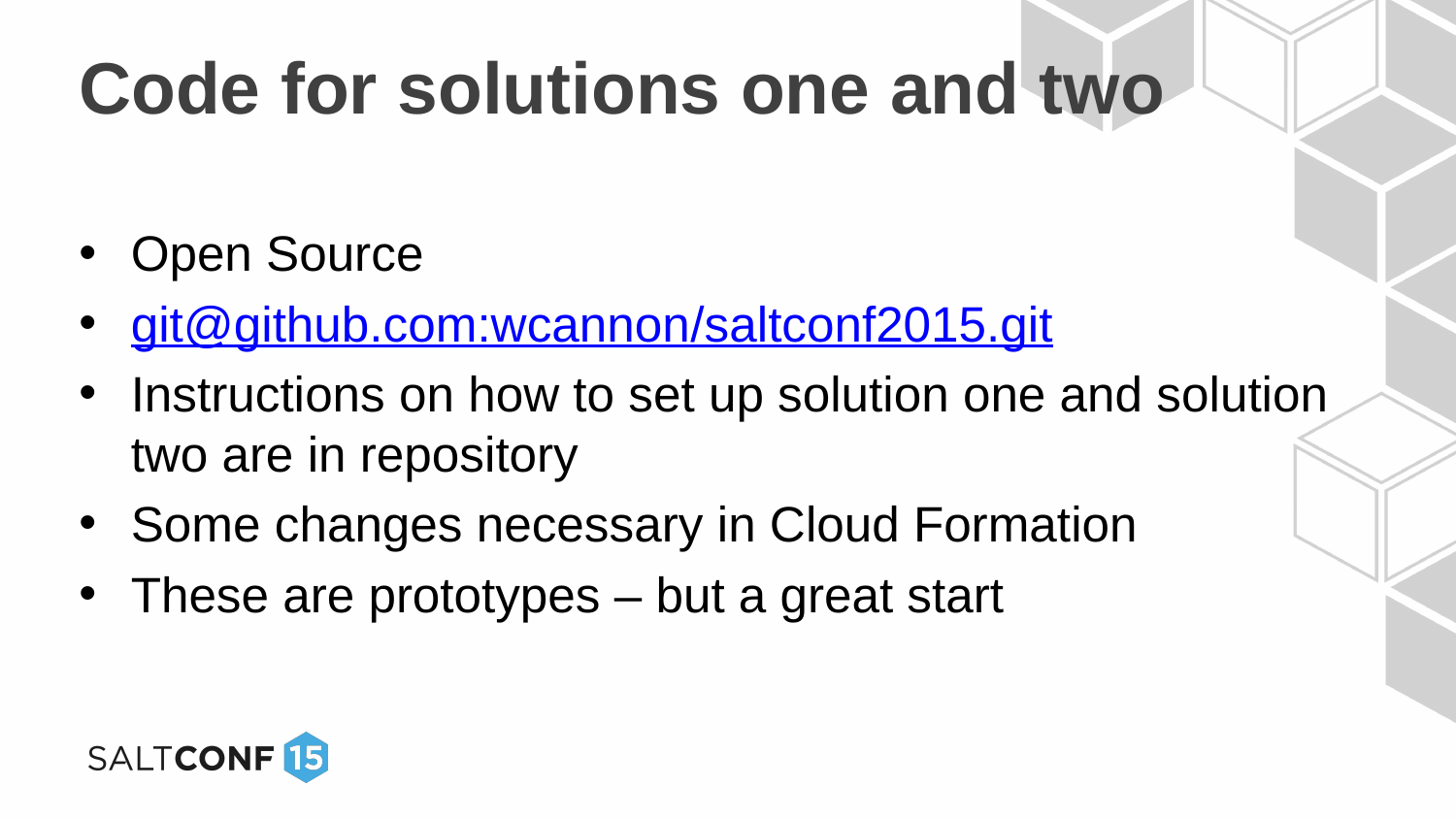

# Code for solutions one and two
Open Source
git@github.com:wcannon/saltconf2015.git
Instructions on how to set up solution one and solution two are in repository
Some changes necessary in Cloud Formation
These are prototypes – but a great start